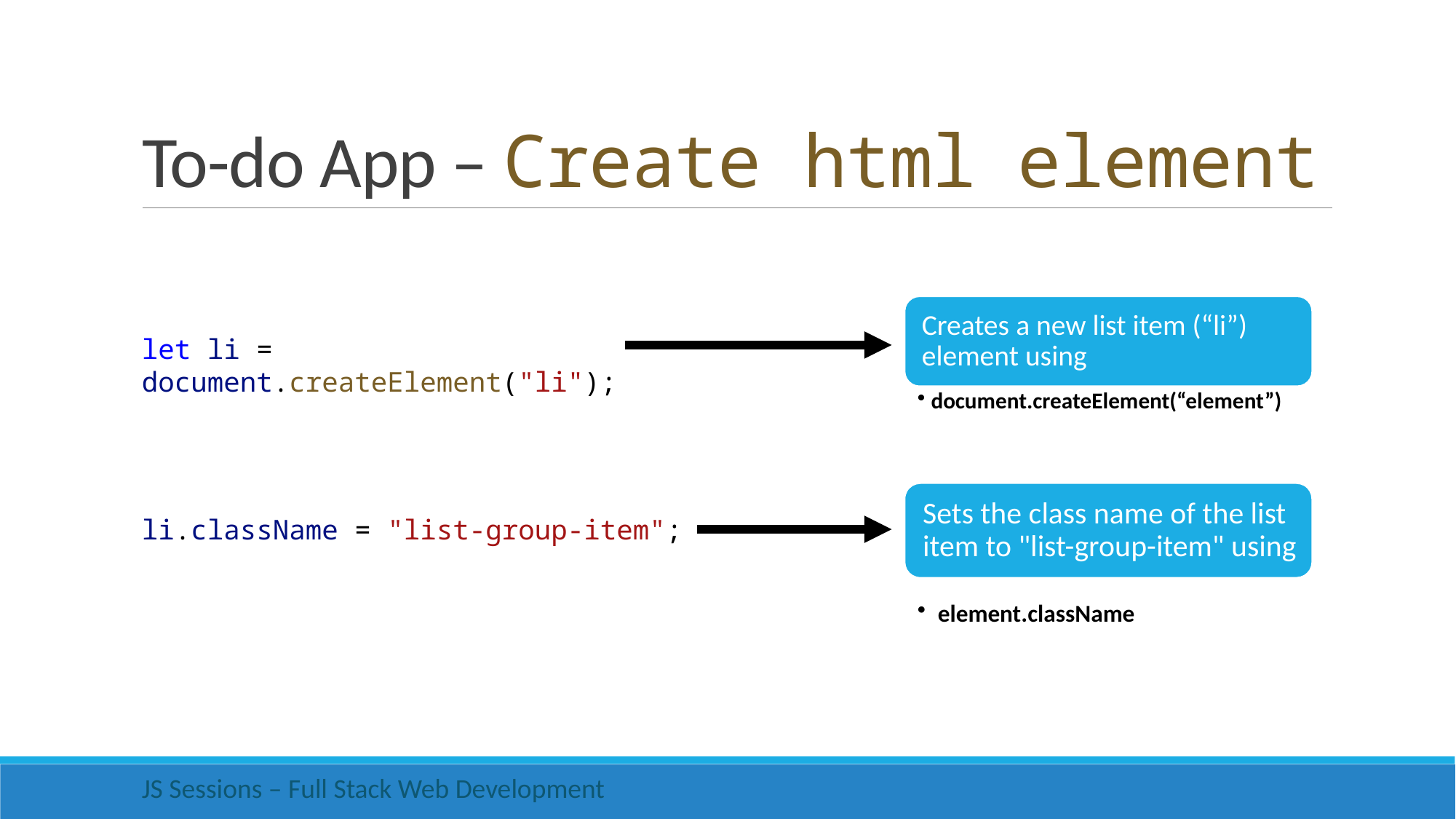

# To-do App – Create html element
Creates a new list item (“li”) element using
document.createElement(“element”)
let li = document.createElement("li");
Sets the class name of the list item to "list-group-item" using
element.className
li.className = "list-group-item";
JS Sessions – Full Stack Web Development